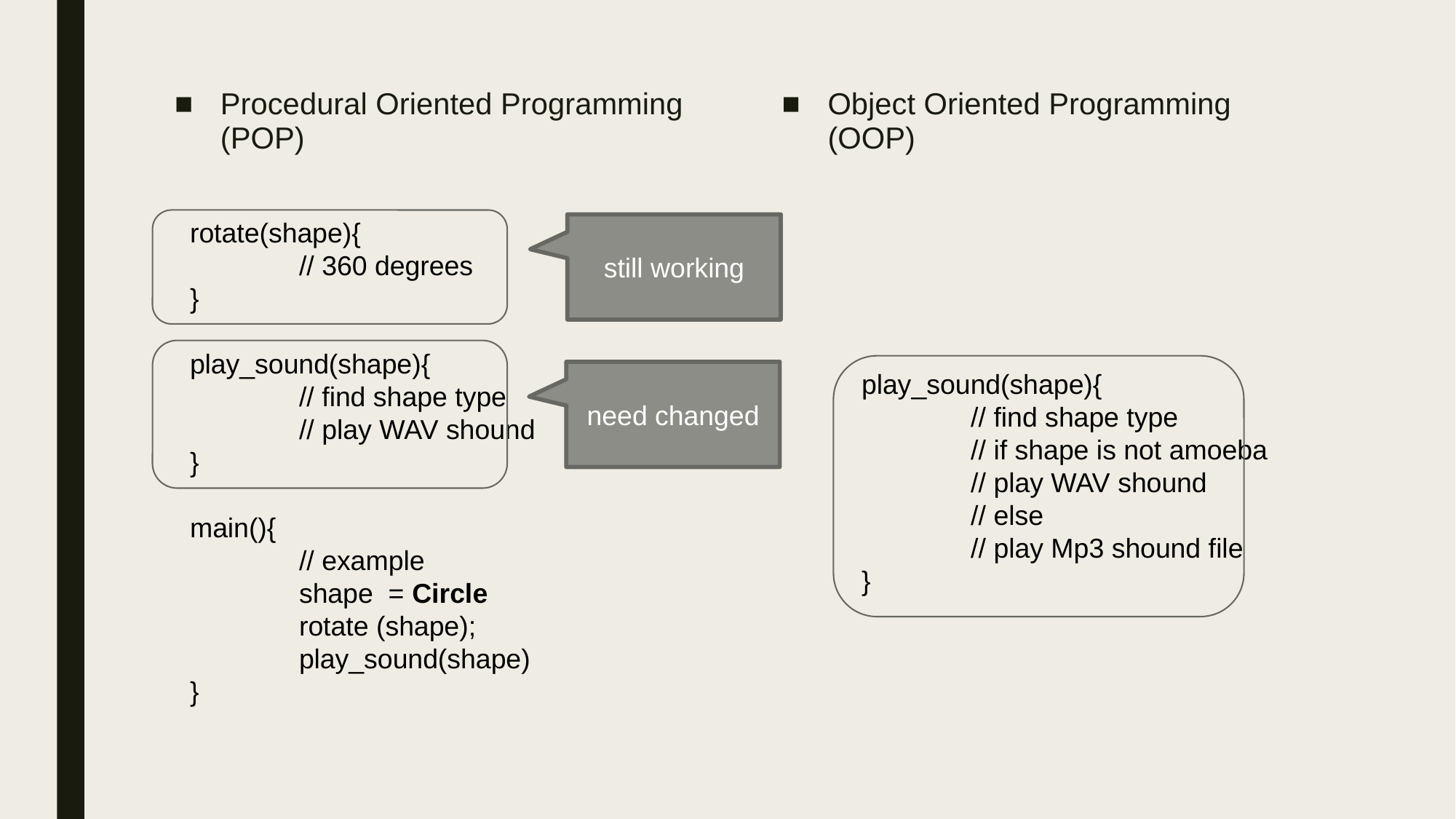

Procedural Oriented Programming (POP)
Object Oriented Programming (OOP)

rotate(shape){
	// 360 degrees
}

play_sound(shape){
	// find shape type
	// play WAV shound
}

main(){
	// example
	shape  = Circle
	rotate (shape);
	play_sound(shape)
}
still working

need changed
play_sound(shape){
	// find shape type
	// if shape is not amoeba
	// play WAV shound
	// else
	// play Mp3 shound file
}